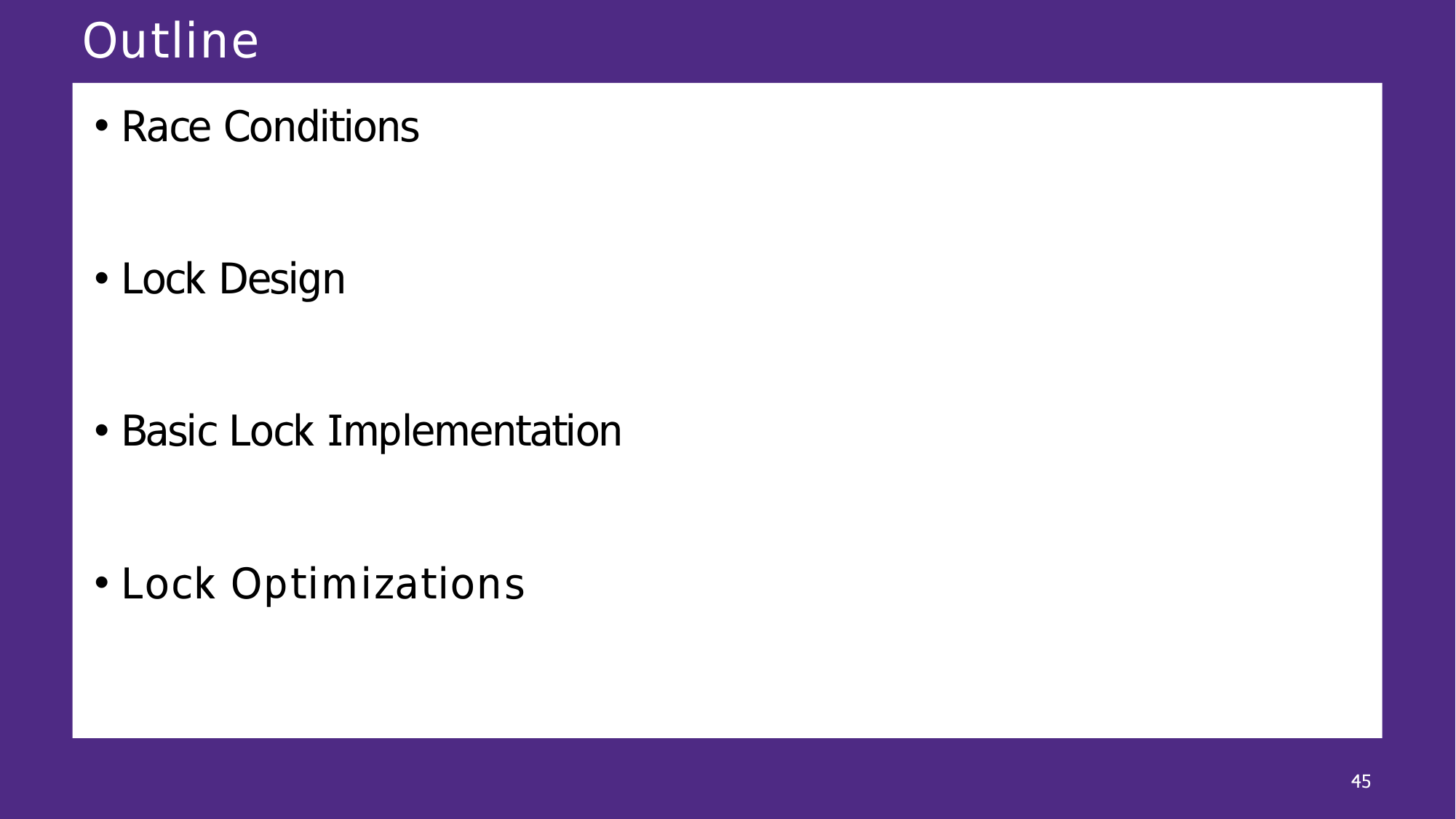

# Outline
Race Conditions

Lock Design

Basic Lock Implementation

Lock Optimizations
45